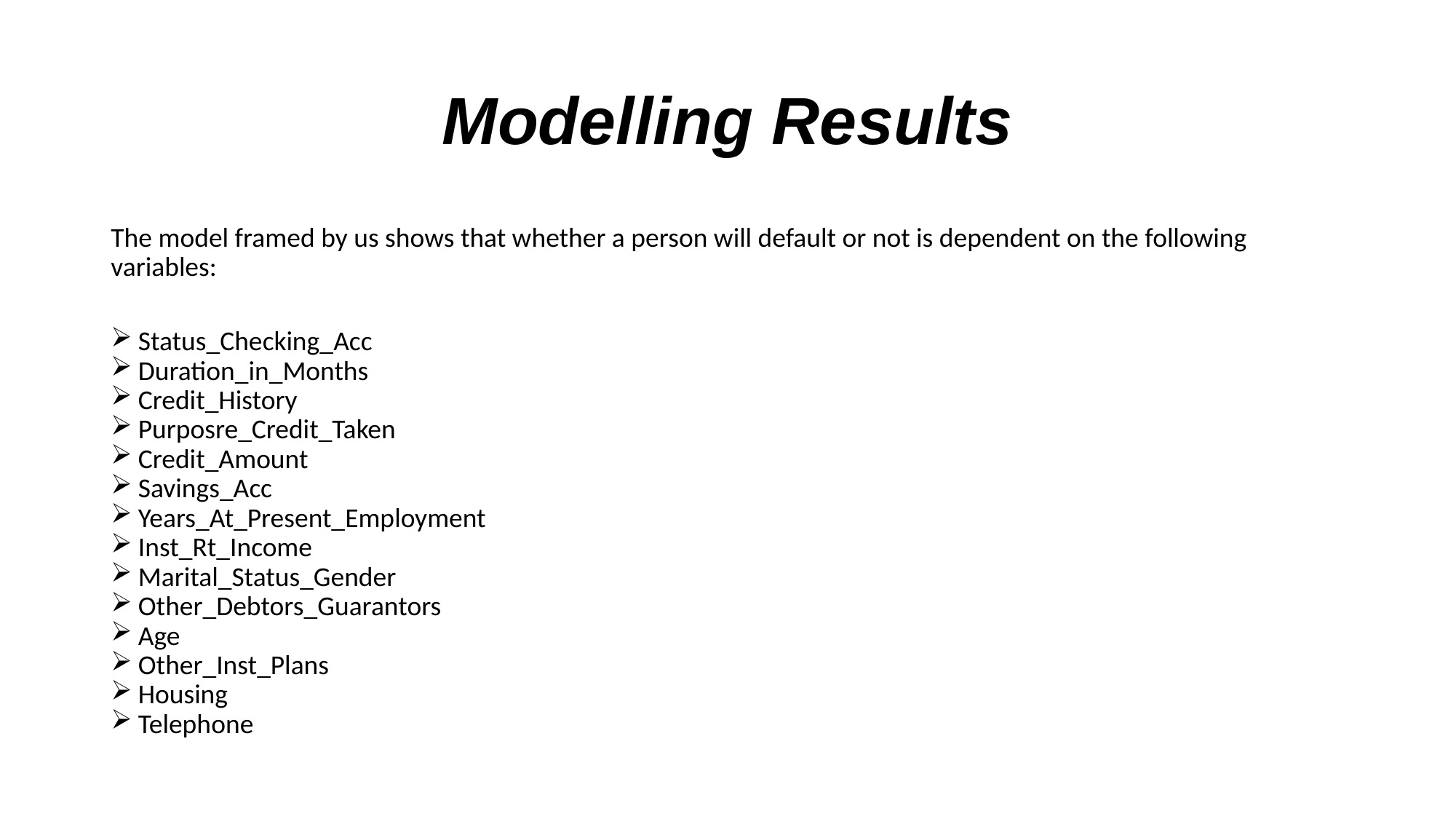

# Modelling Results
The model framed by us shows that whether a person will default or not is dependent on the following variables:

Status_Checking_Acc
Duration_in_Months
Credit_History
Purposre_Credit_Taken
Credit_Amount
Savings_Acc
Years_At_Present_Employment
Inst_Rt_Income
Marital_Status_Gender
Other_Debtors_Guarantors
Age
Other_Inst_Plans
Housing
Telephone